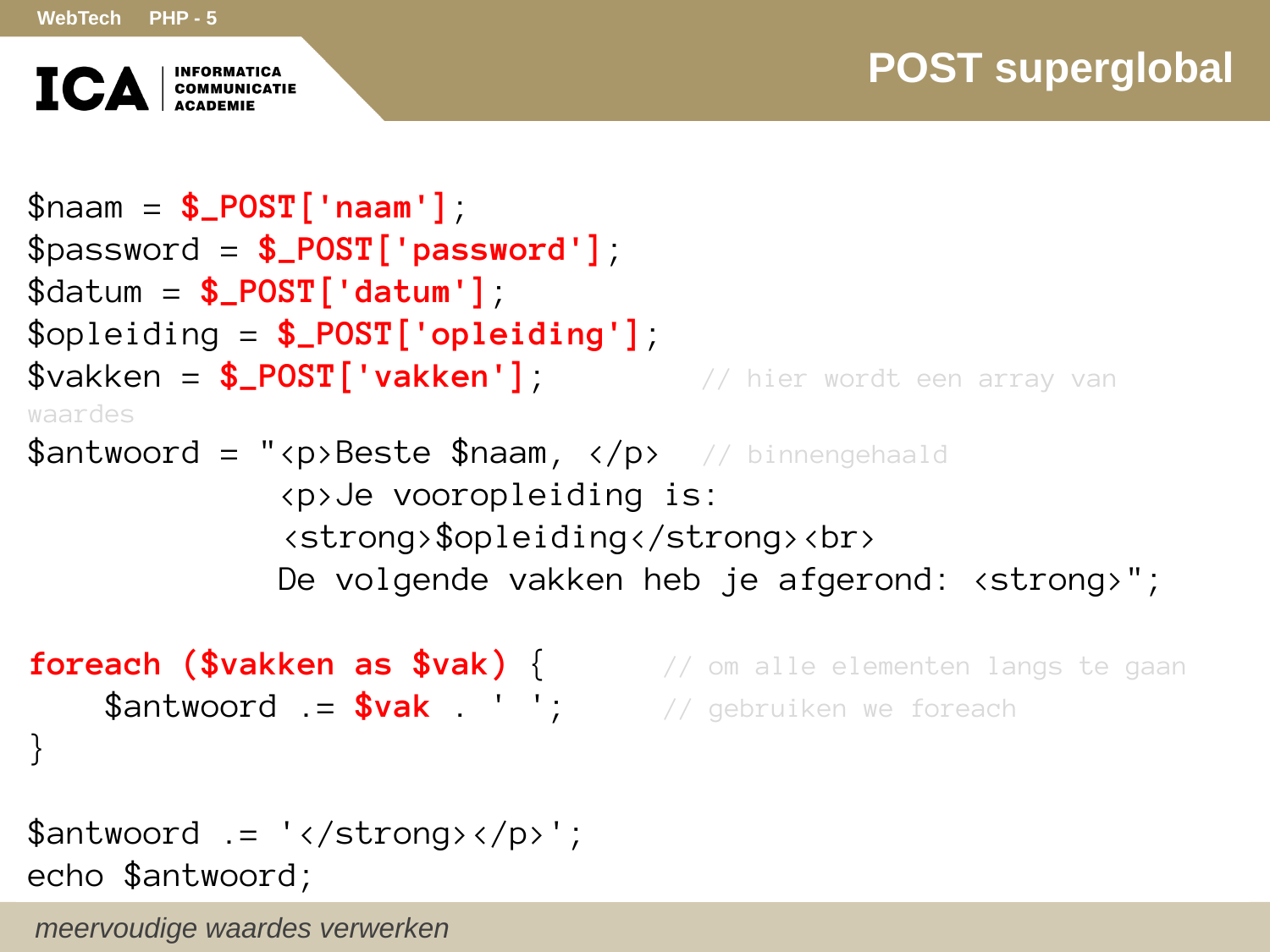

# POST superglobal
$naam = $_POST['naam'];
$password = $_POST['password'];
$datum = $_POST['datum'];
$opleiding = $_POST['opleiding'];
$vakken = $_POST['vakken']; 	  // hier wordt een array van waardes
$antwoord = "<p>Beste $naam, </p>  // binnengehaald
             <p>Je vooropleiding is:
		<strong>$opleiding</strong><br>
             De volgende vakken heb je afgerond: <strong>";
foreach ($vakken as $vak) {	// om alle elementen langs te gaan
    $antwoord .= $vak . ' '; 	// gebruiken we foreach
}
$antwoord .= '</strong></p>';
echo $antwoord;
meervoudige waardes verwerken